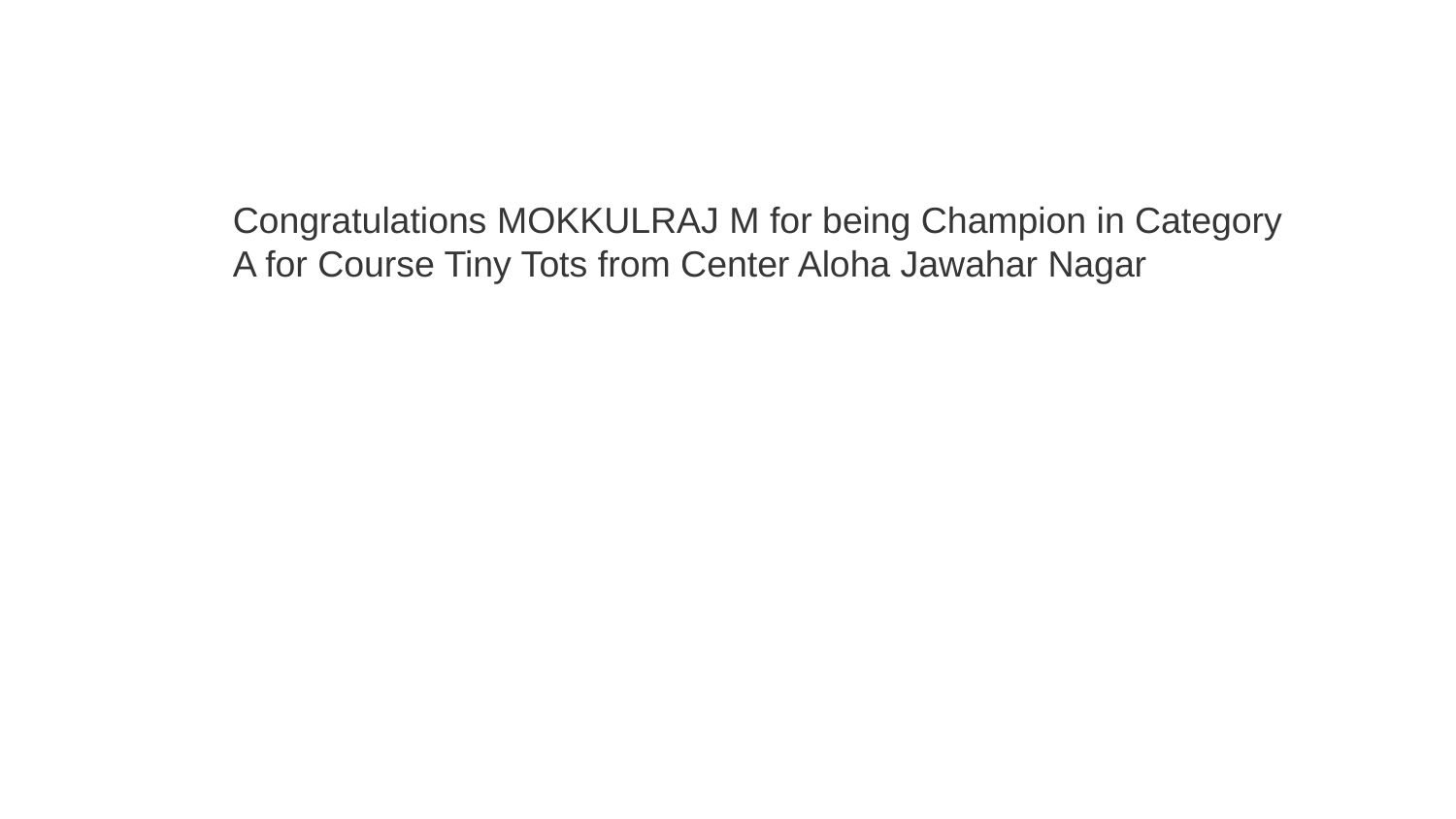

Congratulations MOKKULRAJ M for being Champion in Category A for Course Tiny Tots from Center Aloha Jawahar Nagar